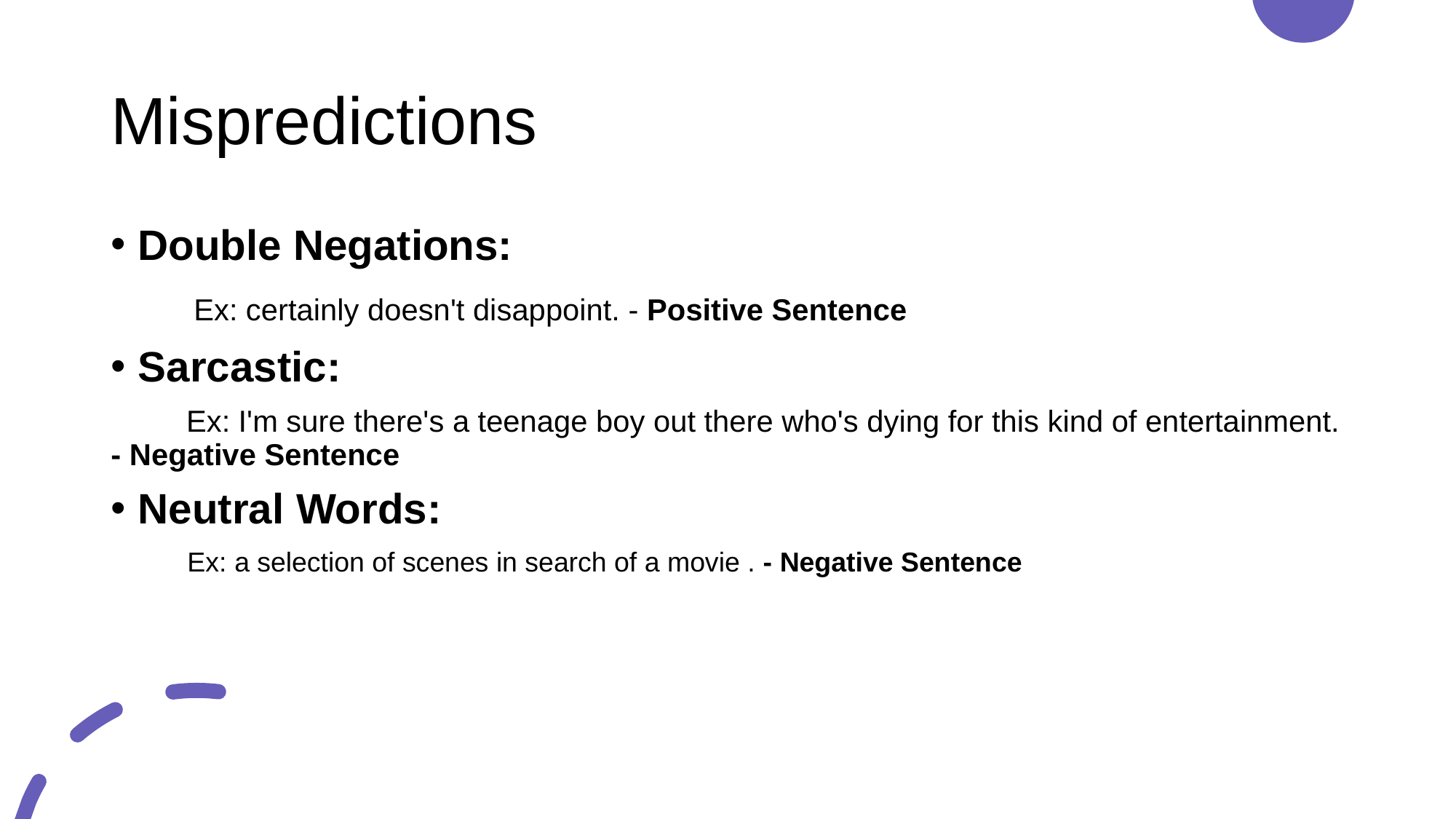

# Mispredictions
Double Negations:
       Ex: certainly doesn't disappoint. - Positive Sentence
Sarcastic:
         Ex: I'm sure there's a teenage boy out there who's dying for this kind of entertainment. - Negative Sentence
Neutral Words:
          Ex: a selection of scenes in search of a movie . - Negative Sentence